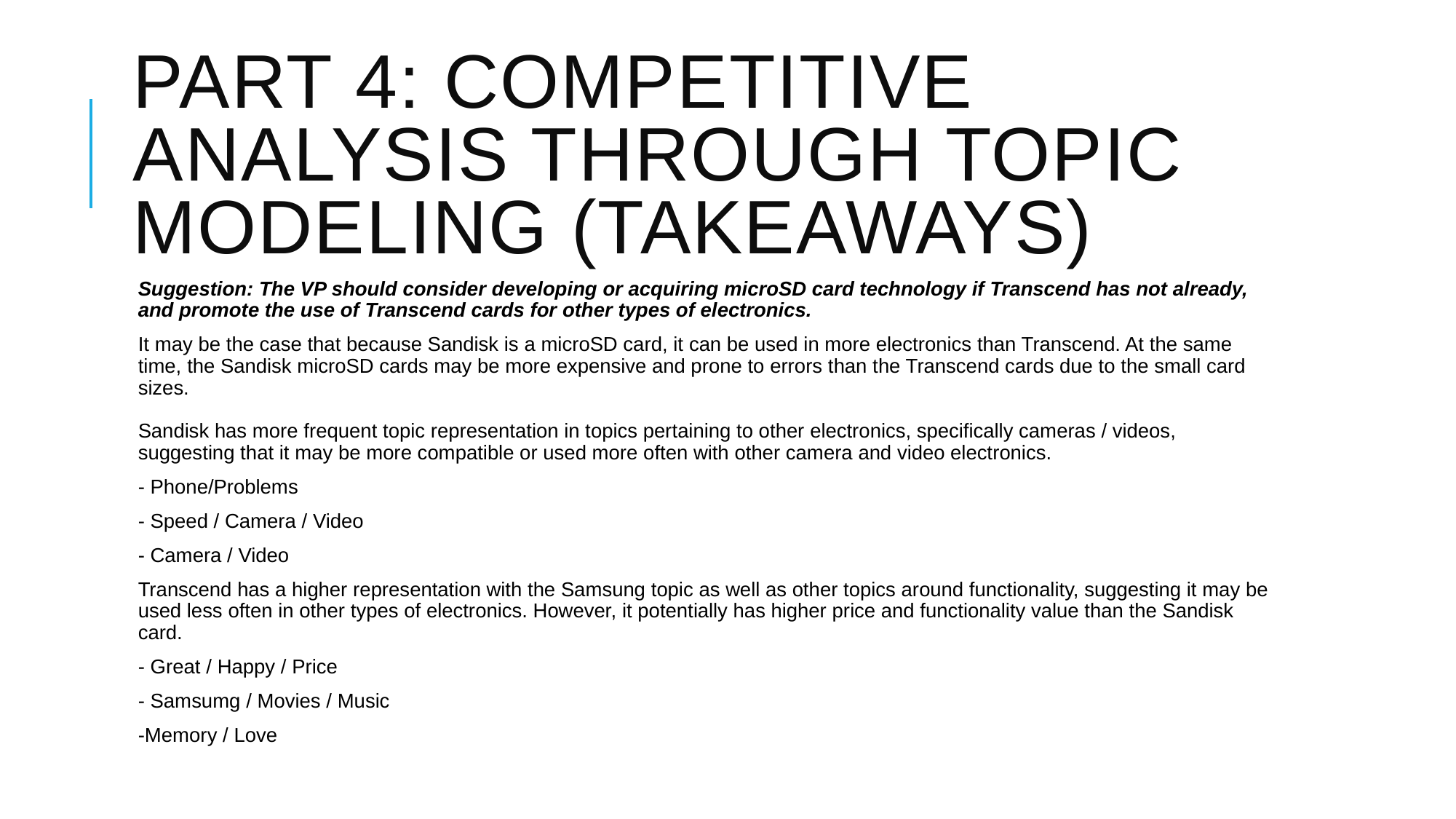

# Part 4: Competitive Analysis Through Topic Modeling (Takeaways)
Suggestion: The VP should consider developing or acquiring microSD card technology if Transcend has not already, and promote the use of Transcend cards for other types of electronics.
It may be the case that because Sandisk is a microSD card, it can be used in more electronics than Transcend. At the same time, the Sandisk microSD cards may be more expensive and prone to errors than the Transcend cards due to the small card sizes.
Sandisk has more frequent topic representation in topics pertaining to other electronics, specifically cameras / videos, suggesting that it may be more compatible or used more often with other camera and video electronics.
- Phone/Problems
- Speed / Camera / Video
- Camera / Video
Transcend has a higher representation with the Samsung topic as well as other topics around functionality, suggesting it may be used less often in other types of electronics. However, it potentially has higher price and functionality value than the Sandisk card.
- Great / Happy / Price
- Samsumg / Movies / Music
-Memory / Love